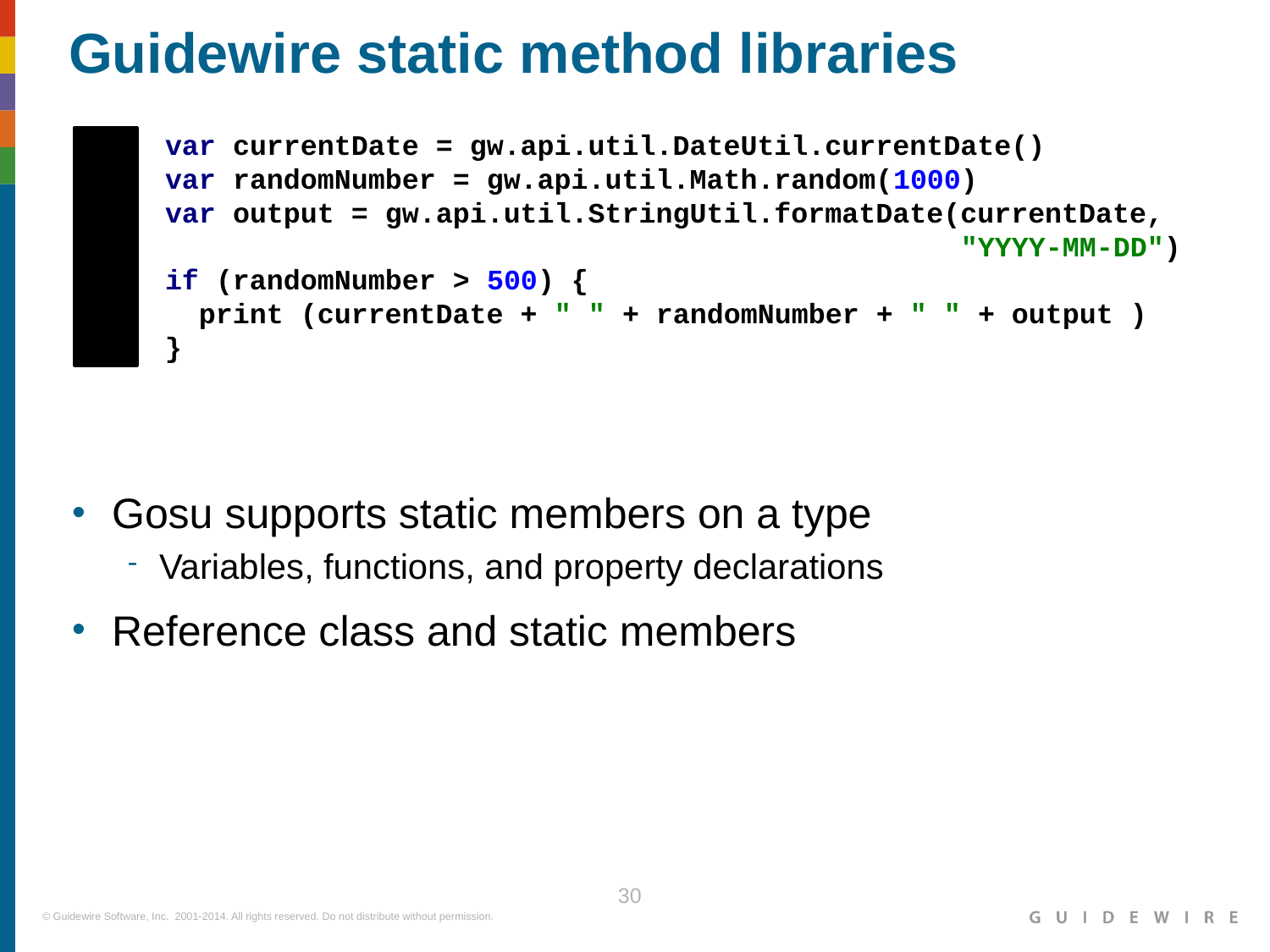

Guidewire static method libraries
   1  var currentDate = gw.api.util.DateUtil.currentDate()
   2  var randomNumber = gw.api.util.Math.random(1000)
   3  var output = gw.api.util.StringUtil.formatDate(currentDate,
   4                                                 "YYYY-MM-DD")
   5  if (randomNumber > 500) {
   6    print (currentDate + " " + randomNumber + " " + output )
   7  }

Gosu supports static members on a type
Variables, functions, and property declarations
Reference class and static members